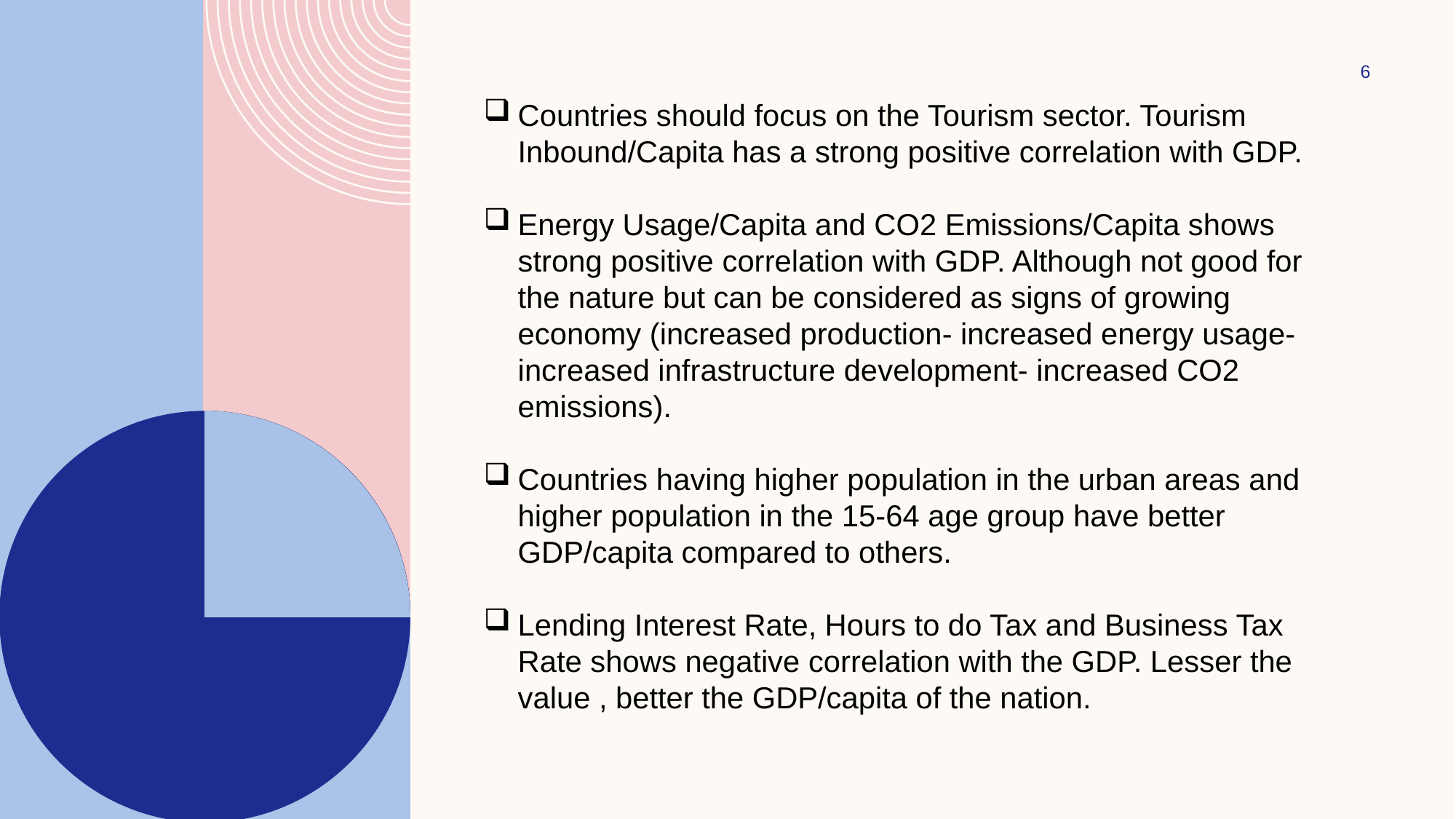

6
Countries should focus on the Tourism sector. Tourism Inbound/Capita has a strong positive correlation with GDP.

Energy Usage/Capita and CO2 Emissions/Capita shows strong positive correlation with GDP. Although not good for the nature but can be considered as signs of growing economy (increased production- increased energy usage- increased infrastructure development- increased CO2 emissions).

Countries having higher population in the urban areas and higher population in the 15-64 age group have better GDP/capita compared to others.

Lending Interest Rate, Hours to do Tax and Business Tax Rate shows negative correlation with the GDP. Lesser the value , better the GDP/capita of the nation.